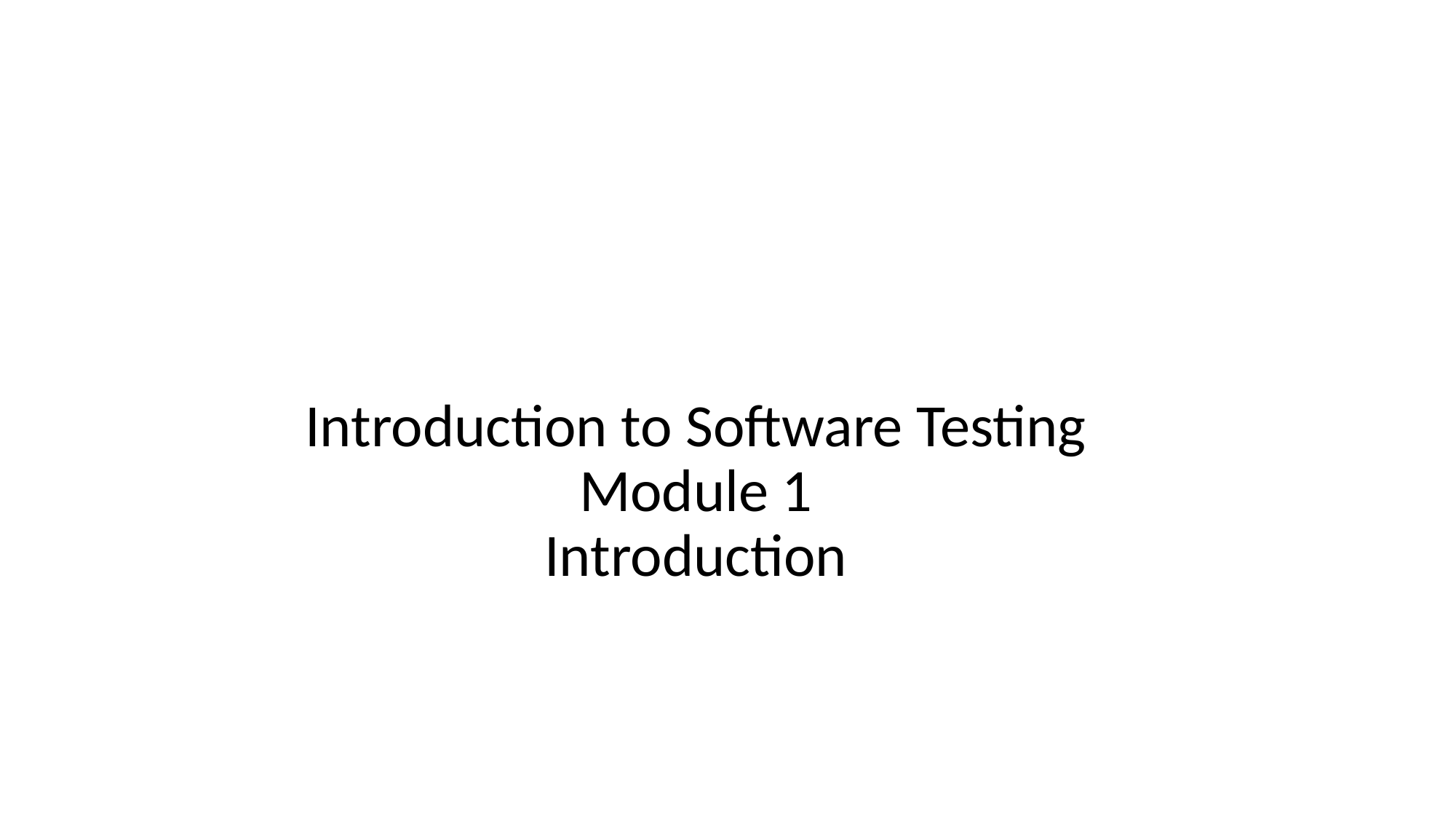

# Introduction to Software Testing Module 1 Introduction